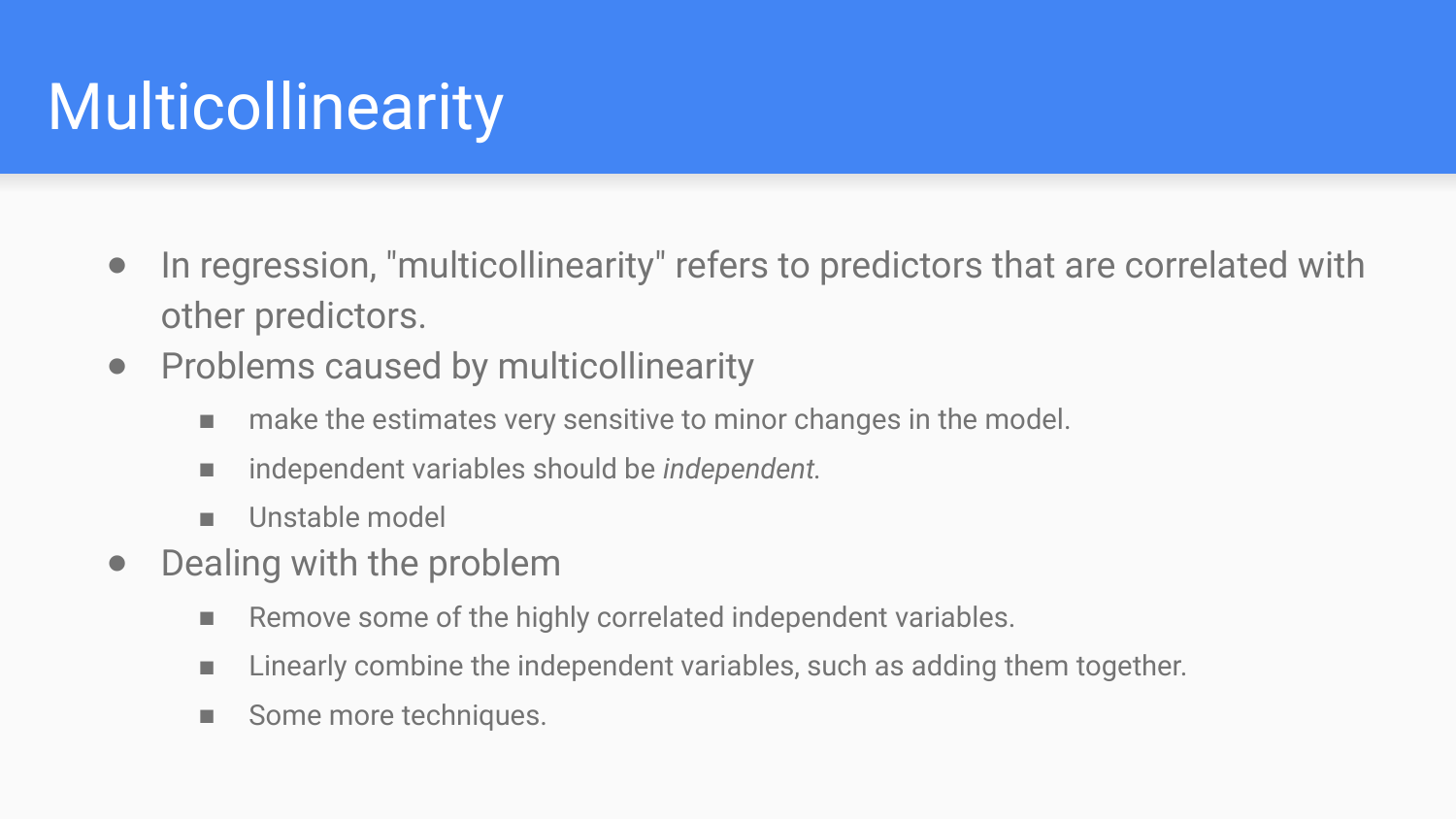

# Multicollinearity
In regression, "multicollinearity" refers to predictors that are correlated with other predictors.
Problems caused by multicollinearity
make the estimates very sensitive to minor changes in the model.
independent variables should be independent.
Unstable model
Dealing with the problem
Remove some of the highly correlated independent variables.
Linearly combine the independent variables, such as adding them together.
Some more techniques.